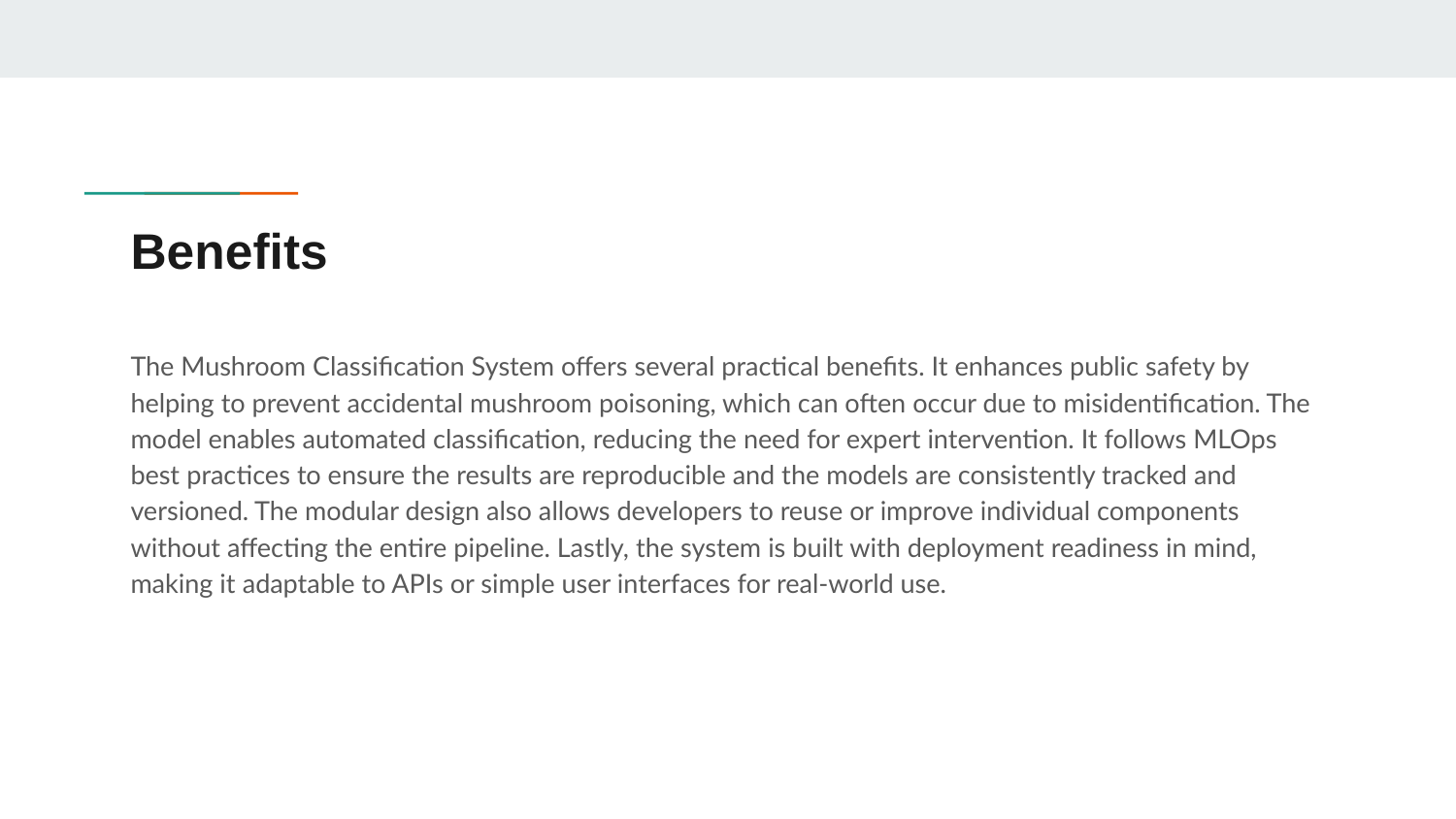

# Benefits
The Mushroom Classification System offers several practical benefits. It enhances public safety by helping to prevent accidental mushroom poisoning, which can often occur due to misidentification. The model enables automated classification, reducing the need for expert intervention. It follows MLOps best practices to ensure the results are reproducible and the models are consistently tracked and versioned. The modular design also allows developers to reuse or improve individual components without affecting the entire pipeline. Lastly, the system is built with deployment readiness in mind, making it adaptable to APIs or simple user interfaces for real-world use.